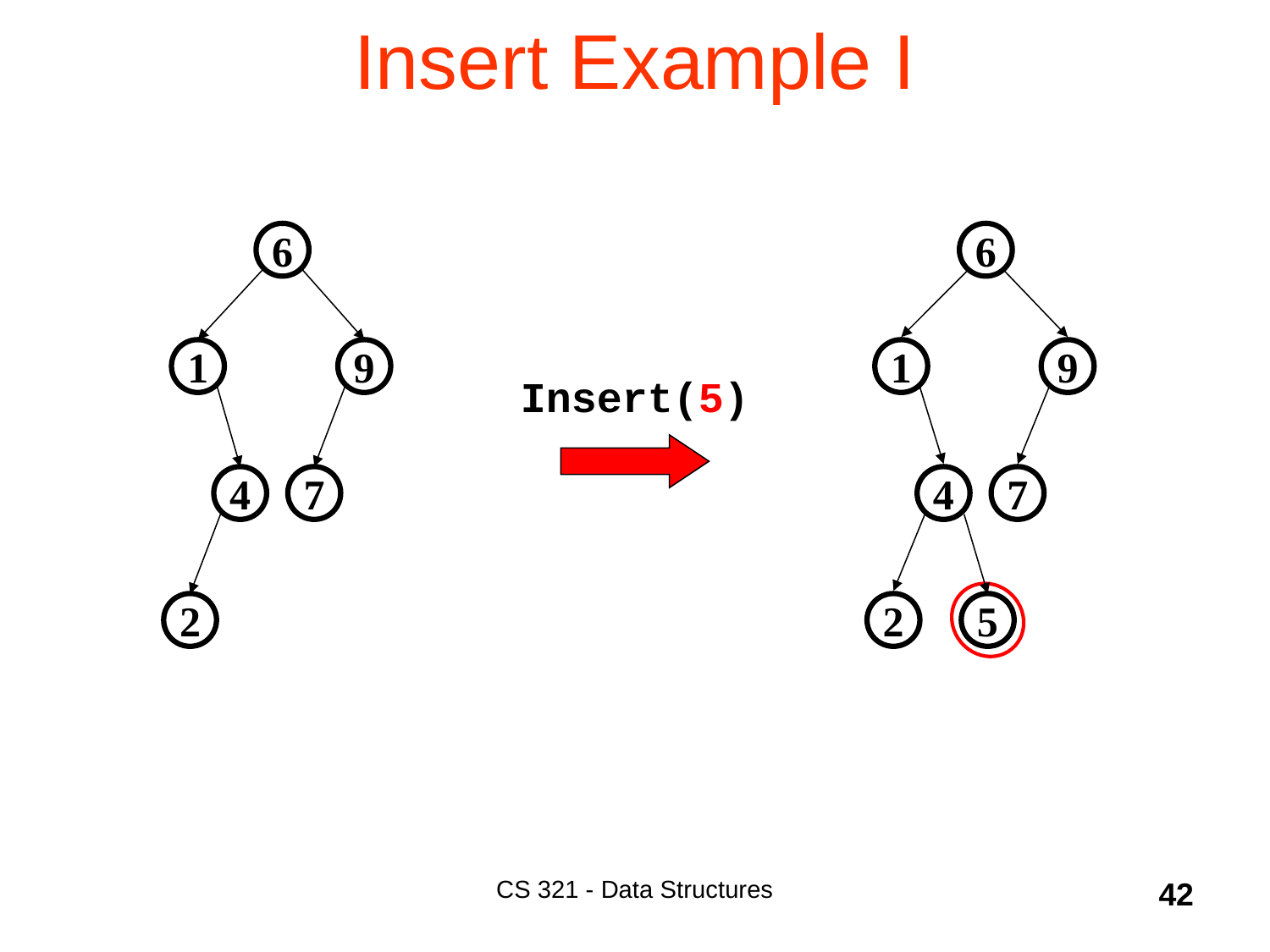

# Insert Example I
6
1
9
4
7
2
6
1
9
4
7
2
5
Insert(5)

CS 321 - Data Structures
42